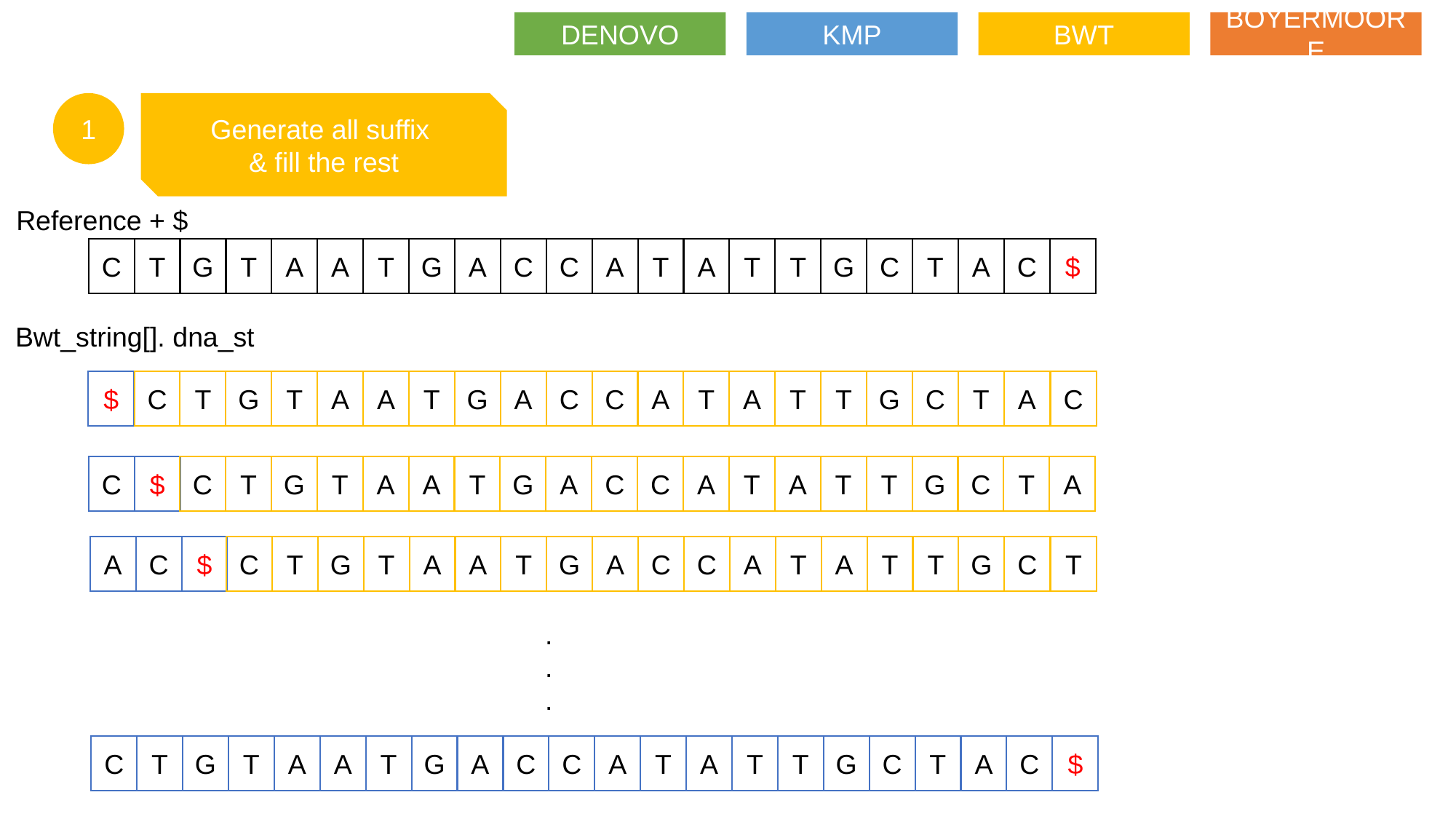

DENOVO
KMP
BWT
BOYERMOORE
Generate all suffix
& fill the rest
1
Reference + $
C
T
G
T
A

A
T
G
A
C
C
A
T
A
T
T

G
C
T
A
C
$
Bwt_string[]. dna_st
$
C
T
G
T
A

A
T
G
A
C
C
A
T
A
T
T

G
C
T
A
C
C
T
G
T
A

A
T
G
A
C
C
A
T
A
T
T

G
C
T
A
C
$
A
C
$
T
C
T
G
T
A

A
T
G
A
C
C
A
T
A
T
T

G
C
.
.
.
C
T
G
T
A

A
T
G
A
C
C
A
T
A
T
T

G
C
T
A
C
$